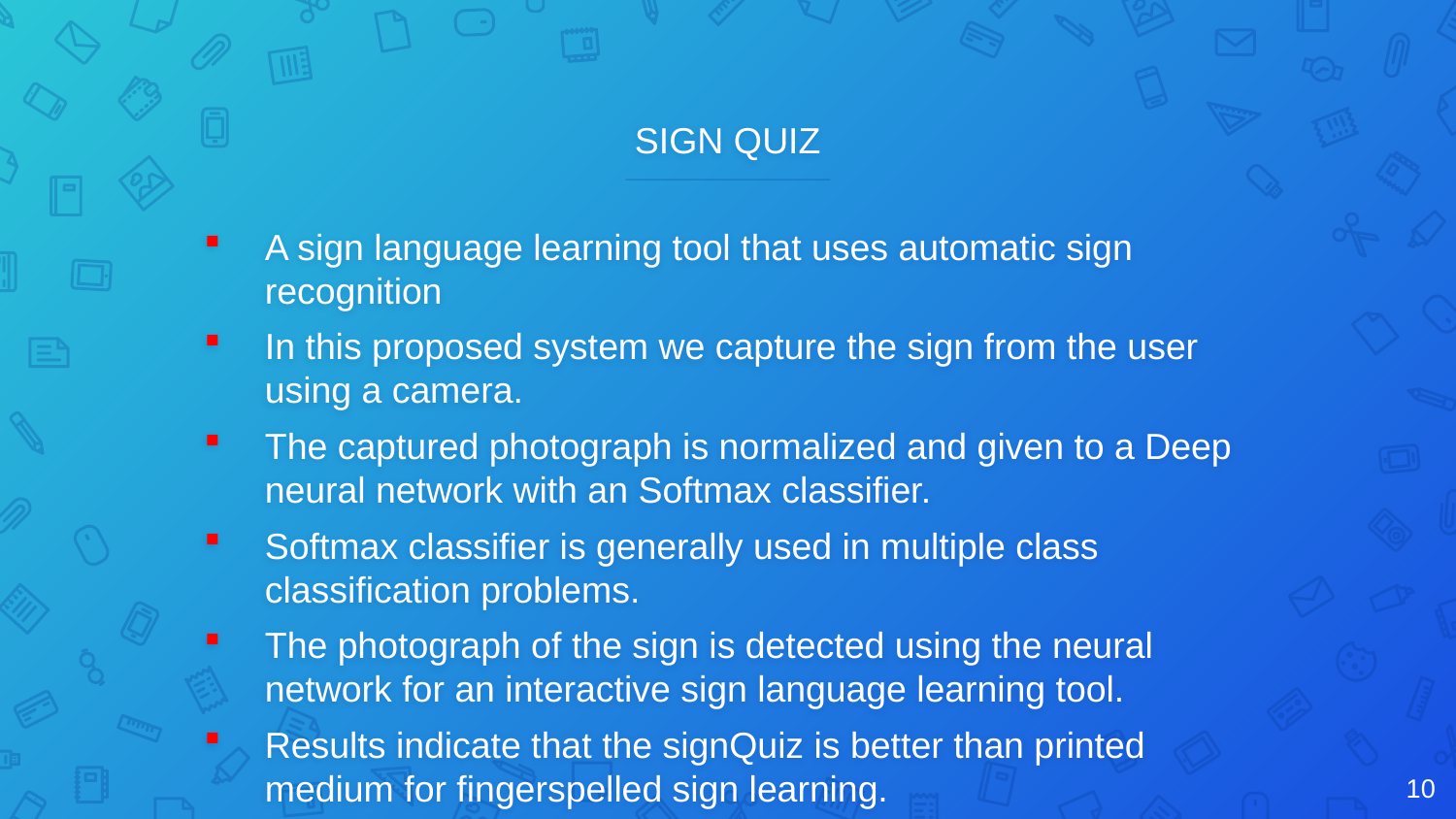

# SIGN QUIZ
A sign language learning tool that uses automatic sign recognition
In this proposed system we capture the sign from the user using a camera.
The captured photograph is normalized and given to a Deep neural network with an Softmax classifier.
Softmax classifier is generally used in multiple class classification problems.
The photograph of the sign is detected using the neural network for an interactive sign language learning tool.
Results indicate that the signQuiz is better than printed medium for fingerspelled sign learning.
10